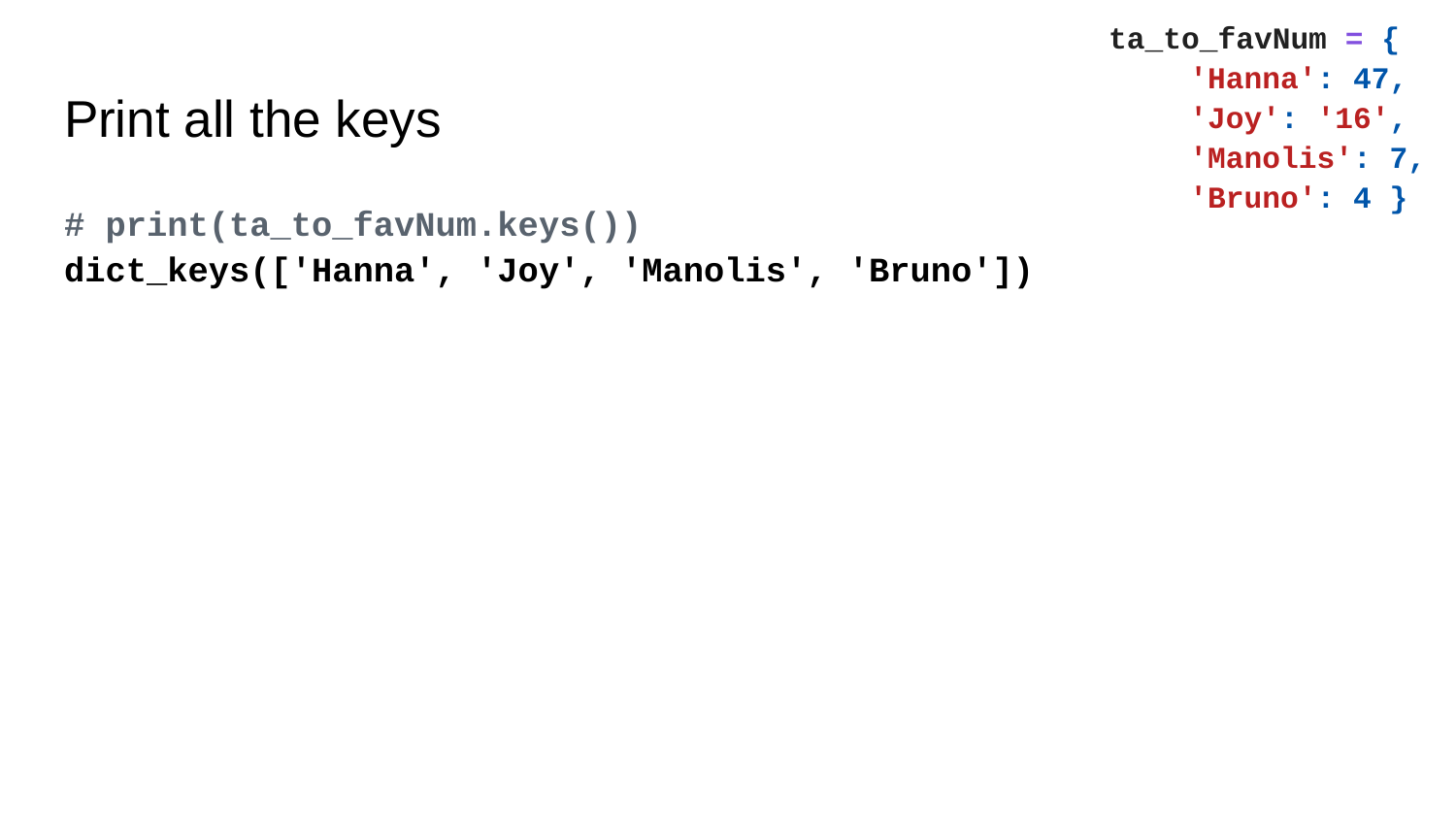

ta_to_favNum = {
    'Hanna': 47,
    'Joy': '16',
    'Manolis': 7,
    'Bruno': 4 }
# Print all the keys
# print(ta_to_favNum.keys())
dict_keys(['Hanna', 'Joy', 'Manolis', 'Bruno'])